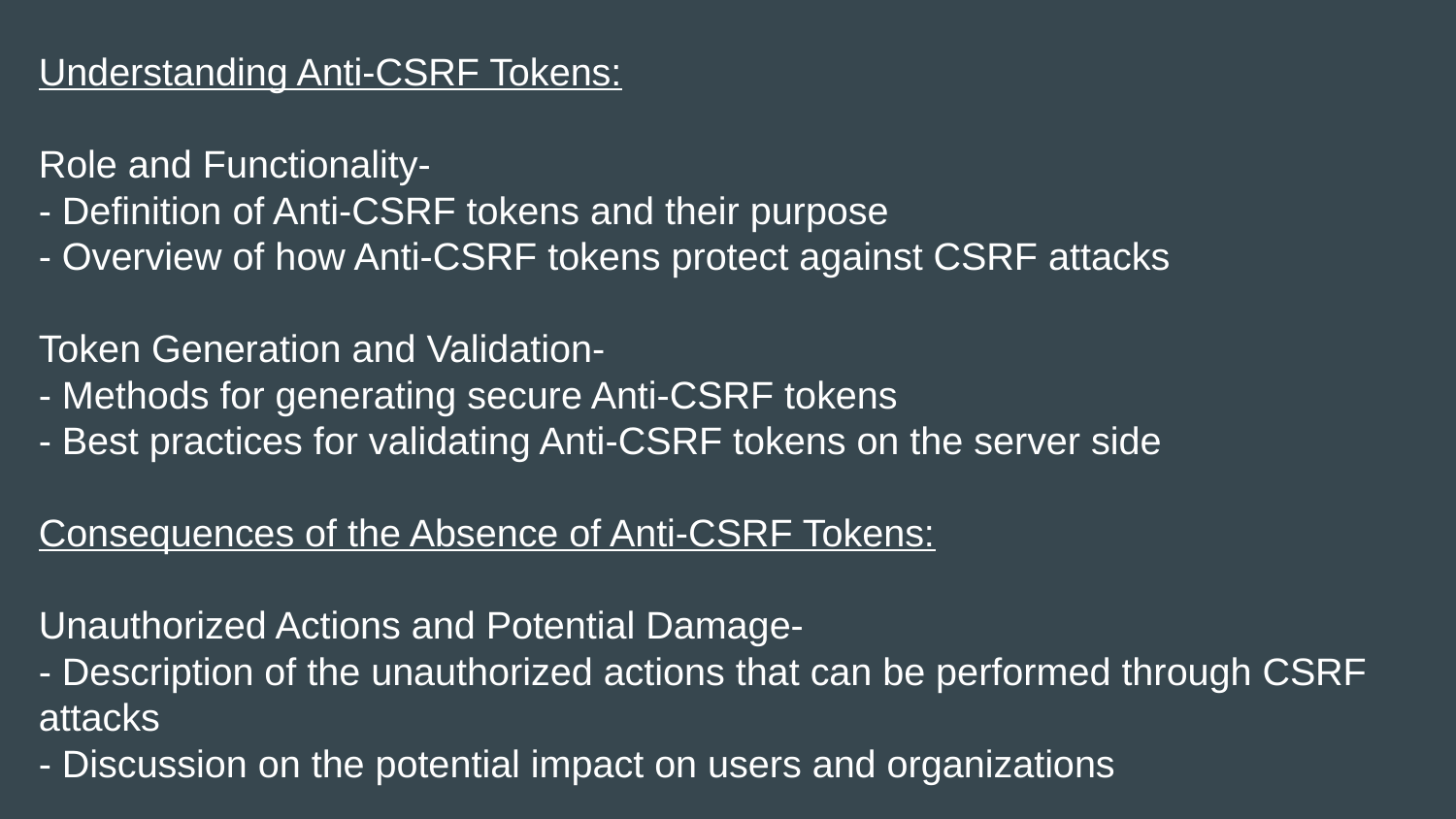

Understanding Anti-CSRF Tokens:

Role and Functionality-
- Definition of Anti-CSRF tokens and their purpose
- Overview of how Anti-CSRF tokens protect against CSRF attacks

Token Generation and Validation-
- Methods for generating secure Anti-CSRF tokens
- Best practices for validating Anti-CSRF tokens on the server side

Consequences of the Absence of Anti-CSRF Tokens:

Unauthorized Actions and Potential Damage-
- Description of the unauthorized actions that can be performed through CSRF attacks
- Discussion on the potential impact on users and organizations